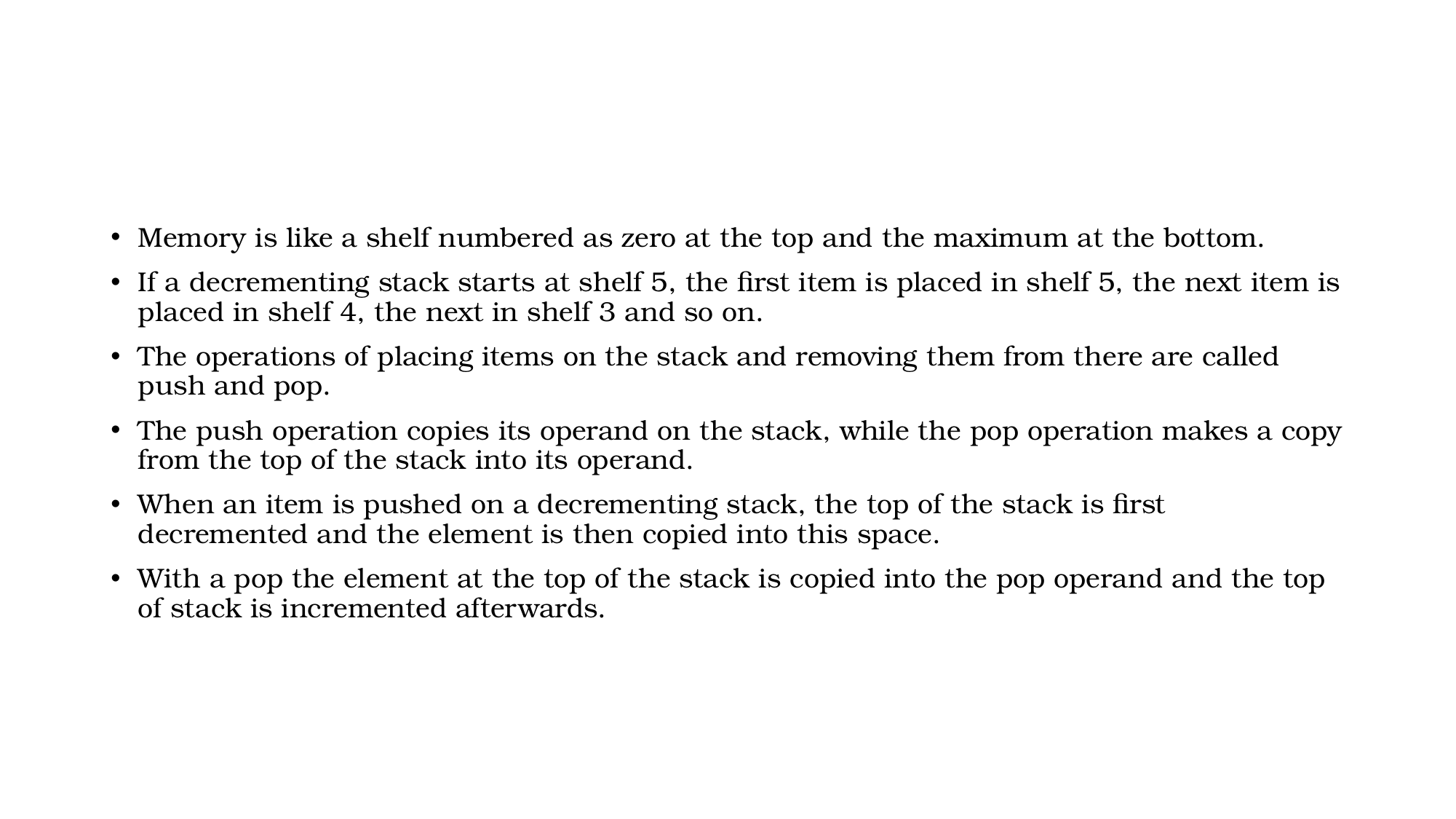

#
Memory is like a shelf numbered as zero at the top and the maximum at the bottom.
If a decrementing stack starts at shelf 5, the first item is placed in shelf 5, the next item is placed in shelf 4, the next in shelf 3 and so on.
The operations of placing items on the stack and removing them from there are called push and pop.
The push operation copies its operand on the stack, while the pop operation makes a copy from the top of the stack into its operand.
When an item is pushed on a decrementing stack, the top of the stack is first decremented and the element is then copied into this space.
With a pop the element at the top of the stack is copied into the pop operand and the top of stack is incremented afterwards.